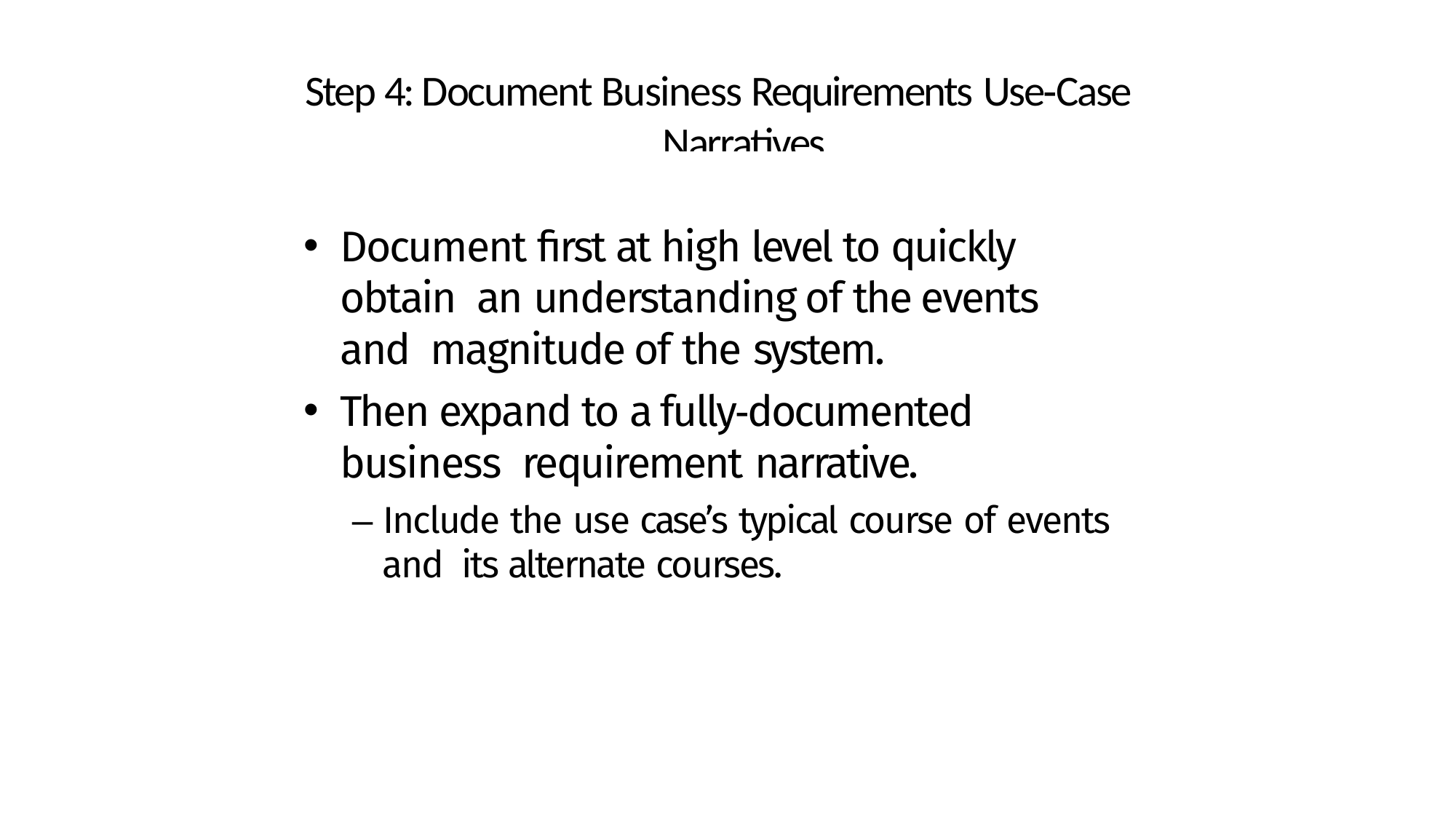

# Step 4: Document Business Requirements Use‐Case  Narratives

Document first at high level to quickly obtain  an understanding of the events and  magnitude of the system.
Then expand to a fully‐documented business  requirement narrative.
– Include the use case’s typical course of events and  its alternate courses.
CSE 307 Presentation 6
7